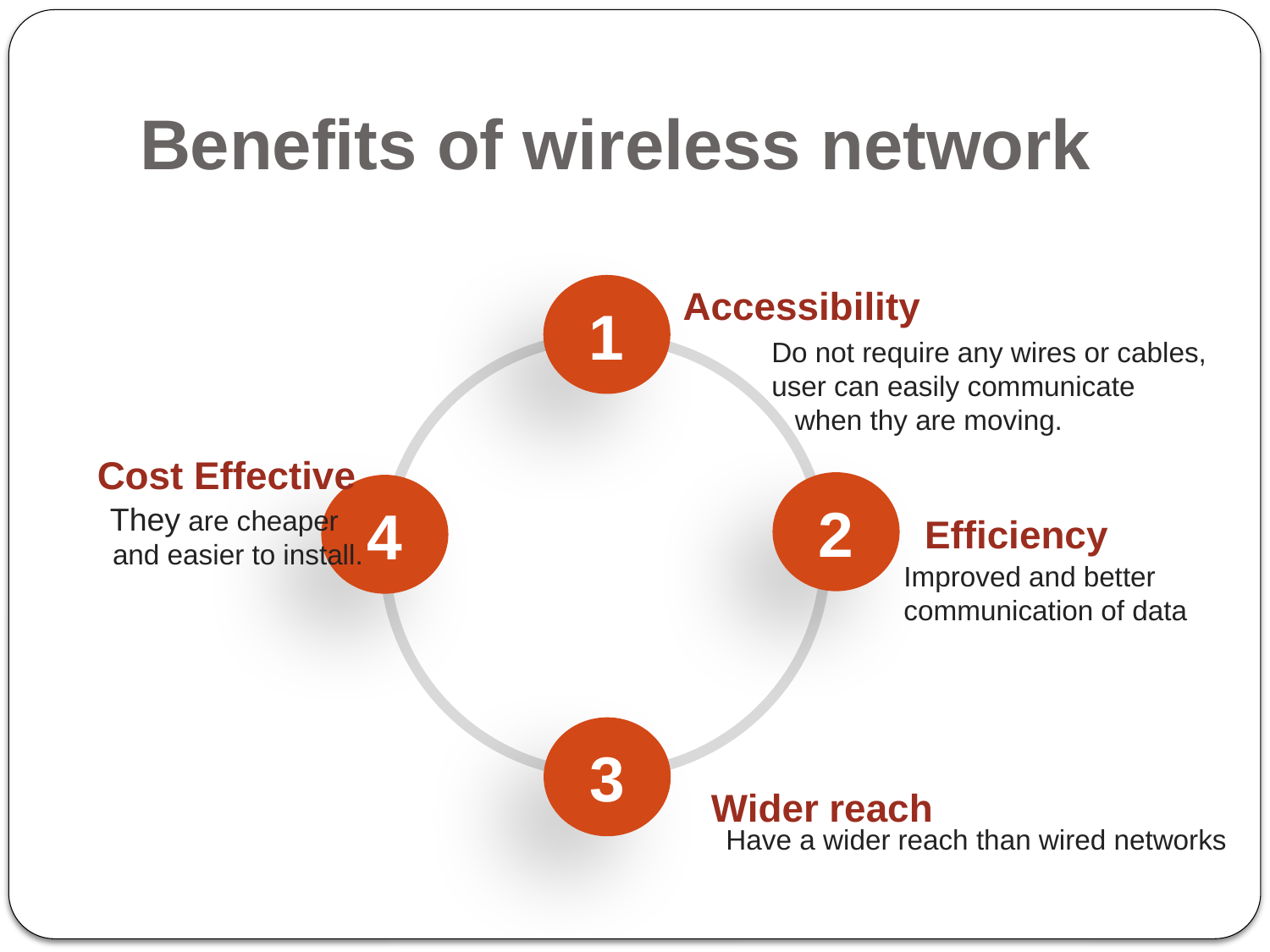

# Benefits of wireless network

1
Accessibility
Do not require any wires or cables,
user can easily communicate
   when thy are moving.

Cost Effective
2
4
     They are cheaper
      and easier to install.
Efficiency
Improved and better
communication of data
3
Wider reach
	        Have a wider reach than wired networks